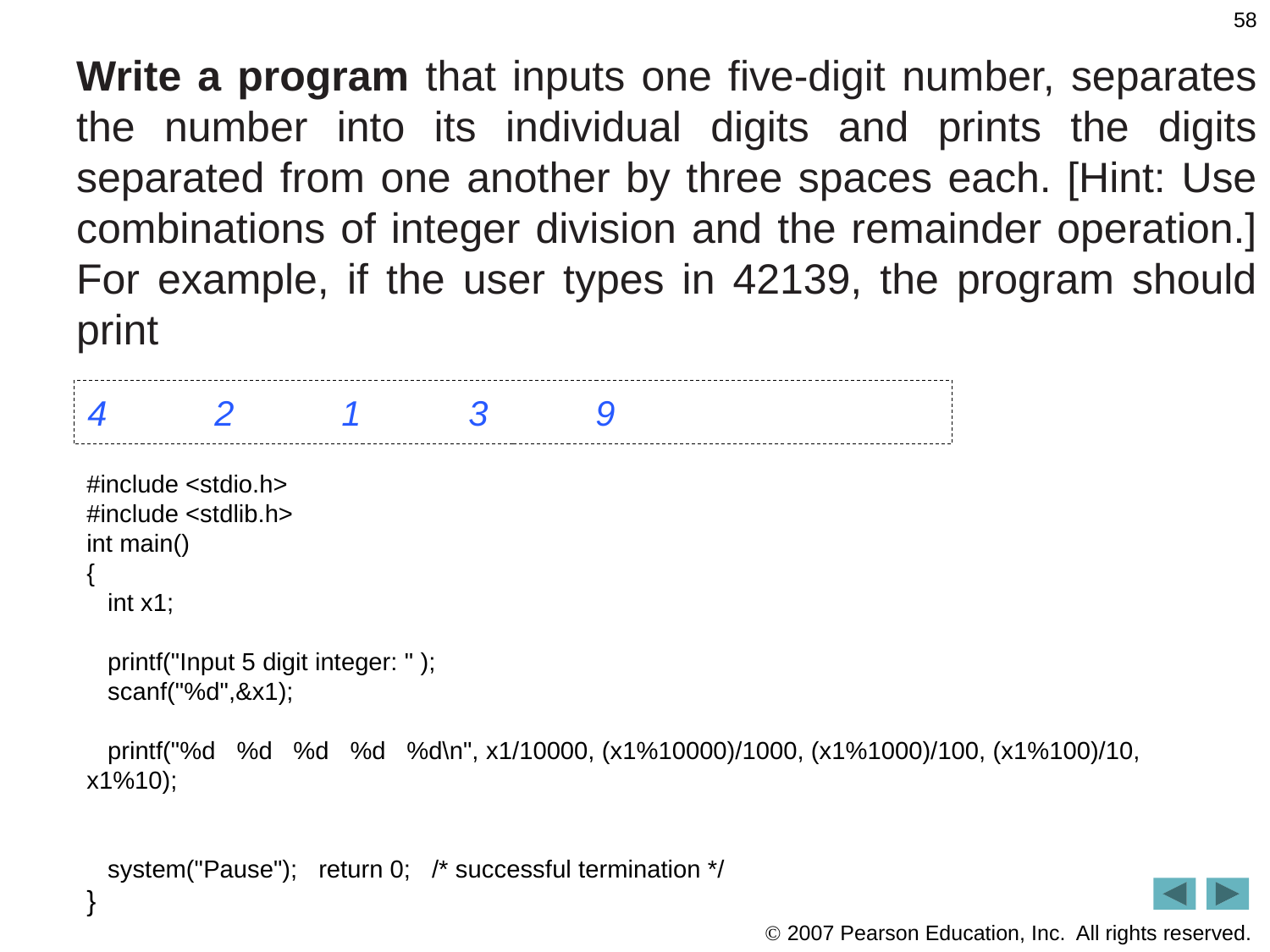

58
Write a program that inputs one five-digit number, separates the number into its individual digits and prints the digits separated from one another by three spaces each. [Hint: Use combinations of integer division and the remainder operation.] For example, if the user types in 42139, the program should print
4	2	1	3	9
#include <stdio.h>
#include <stdlib.h>
int main()
{
   int x1;

   printf("Input 5 digit integer: " );
   scanf("%d",&x1);

   printf("%d   %d   %d   %d   %d\n", x1/10000, (x1%10000)/1000, (x1%1000)/100, (x1%100)/10,  x1%10);

   system("Pause");   return 0;   /* successful termination */
}